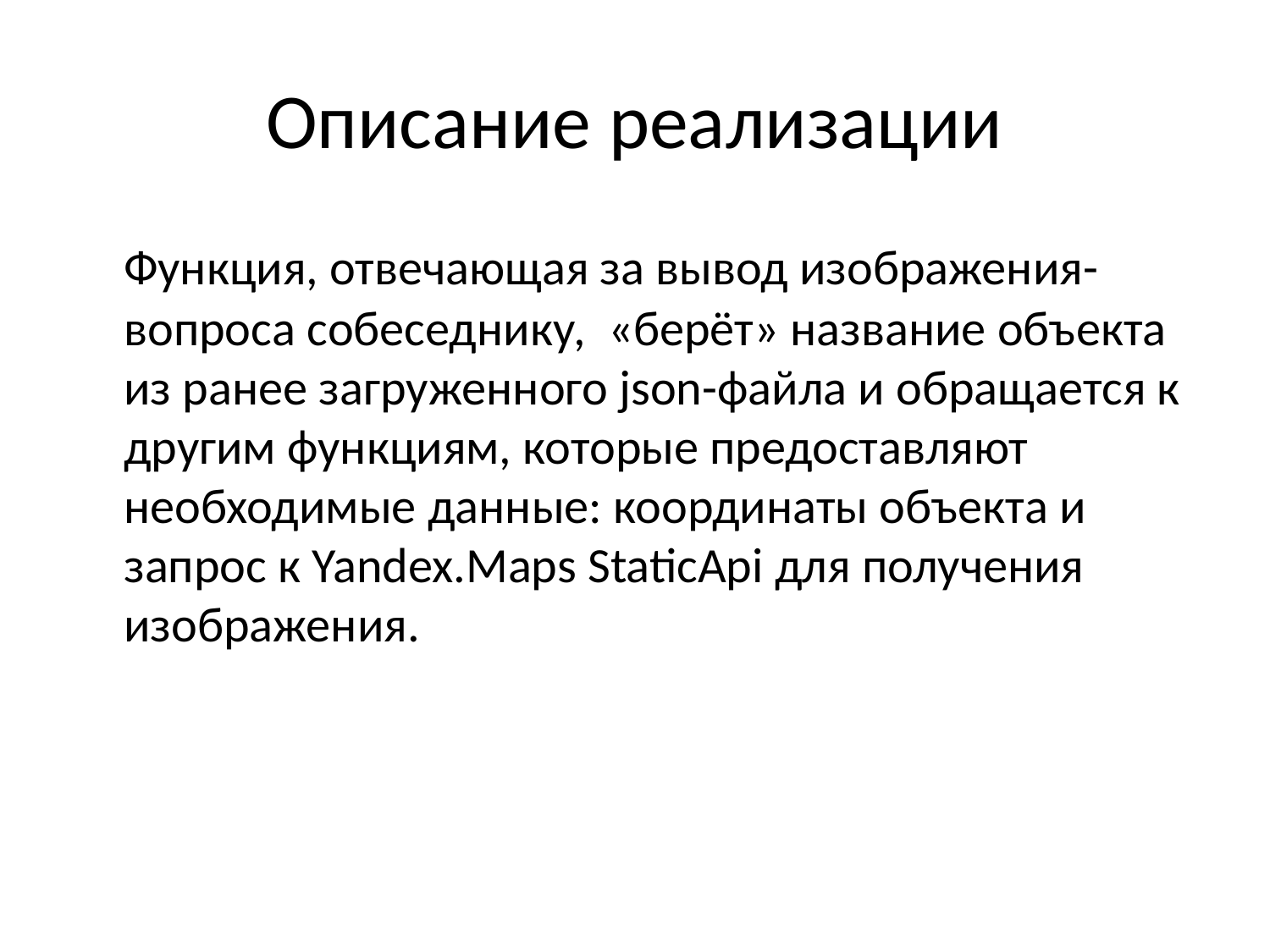

# Описание реализации
	Функция, отвечающая за вывод изображения-вопроса собеседнику,  «берёт» название объекта из ранее загруженного json-файла и обращается к другим функциям, которые предоставляют необходимые данные: координаты объекта и запрос к Yandex.Maps StaticApi для получения изображения.